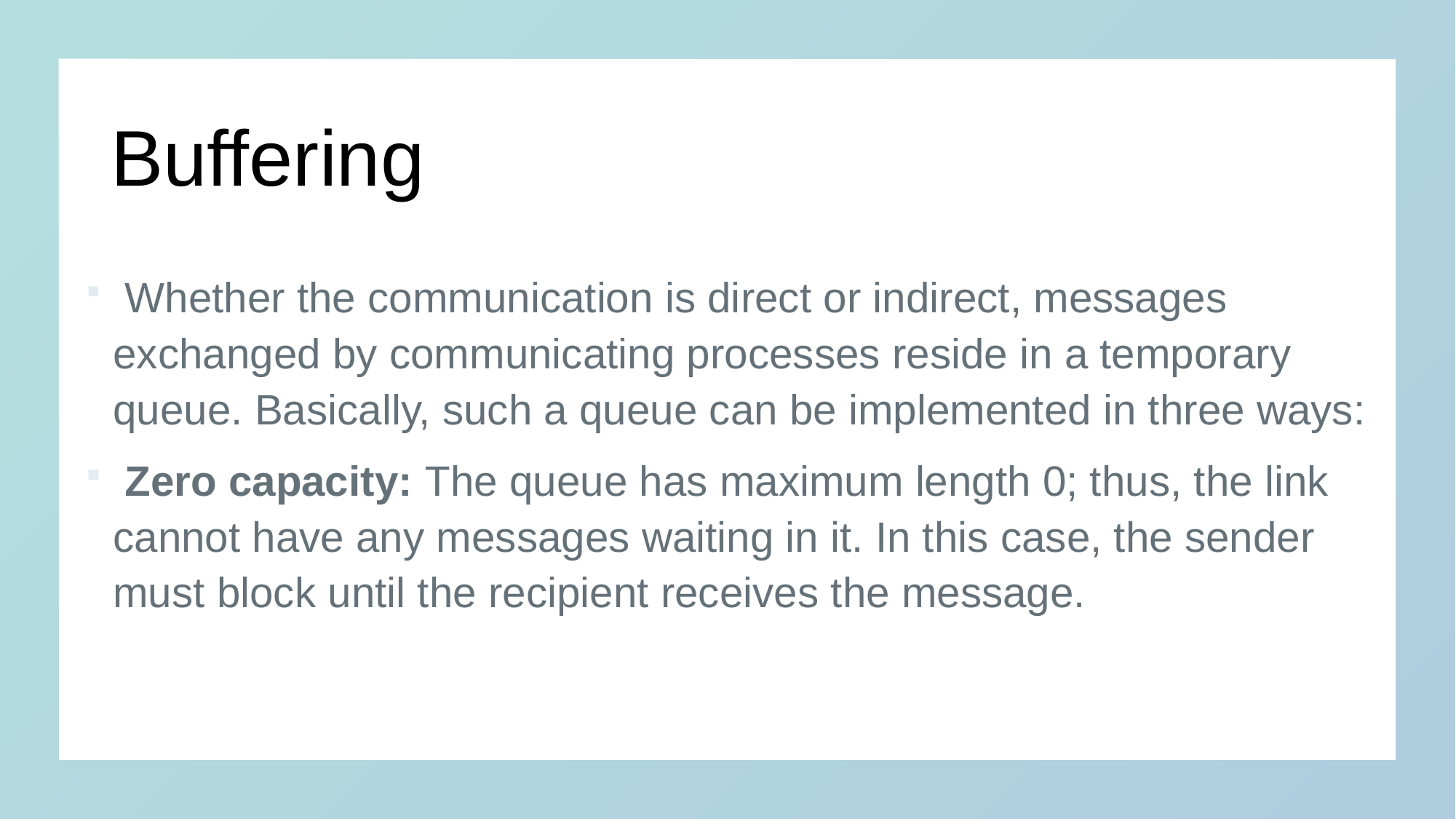

# Buffering
 Whether the communication is direct or indirect, messages exchanged by communicating processes reside in a temporary queue. Basically, such a queue can be implemented in three ways:
 Zero capacity: The queue has maximum length 0; thus, the link cannot have any messages waiting in it. In this case, the sender must block until the recipient receives the message.